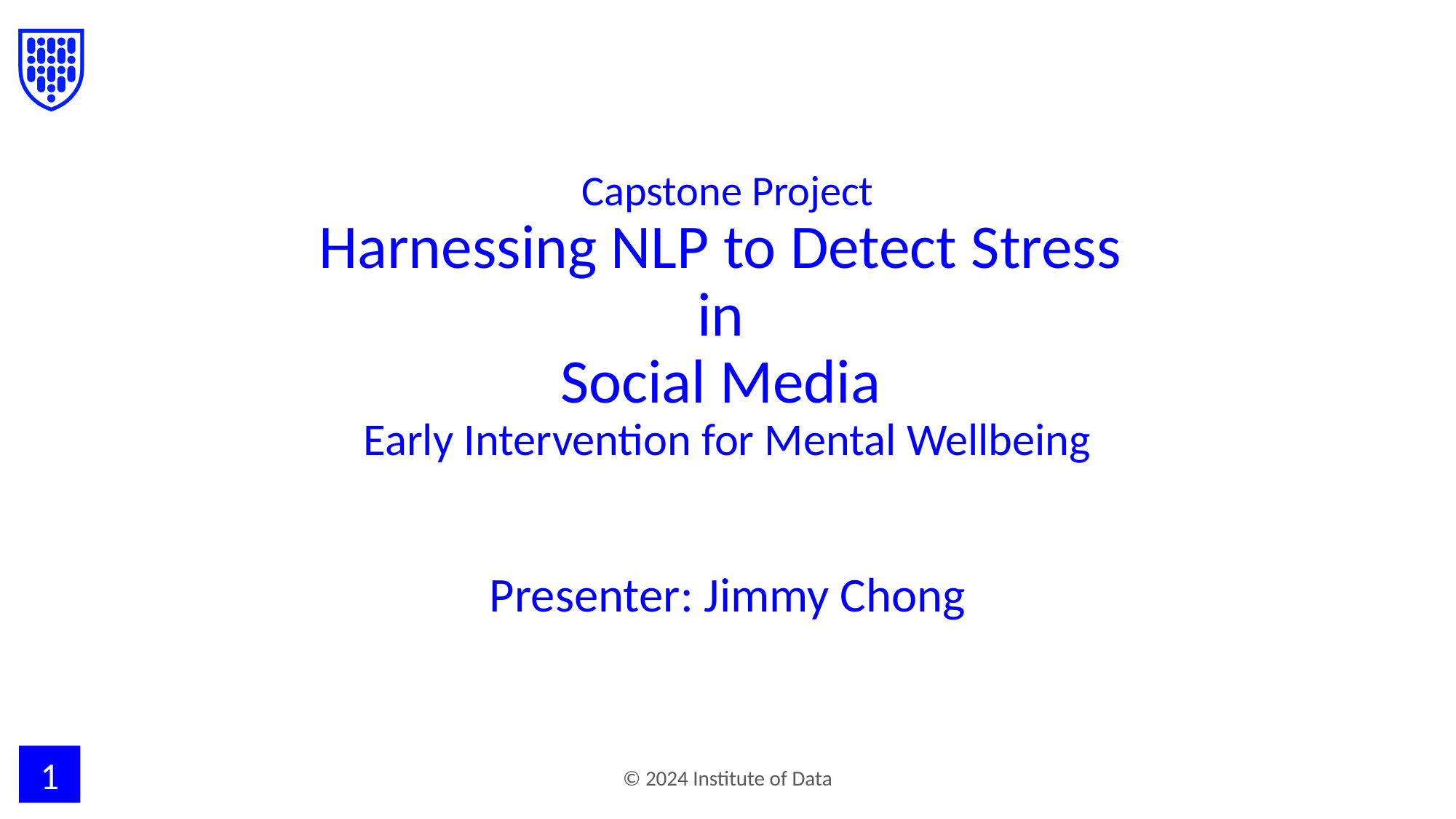

# Capstone Project
Harnessing NLP to Detect Stress
in
Social Media
Early Intervention for Mental Wellbeing
Presenter: Jimmy Chong